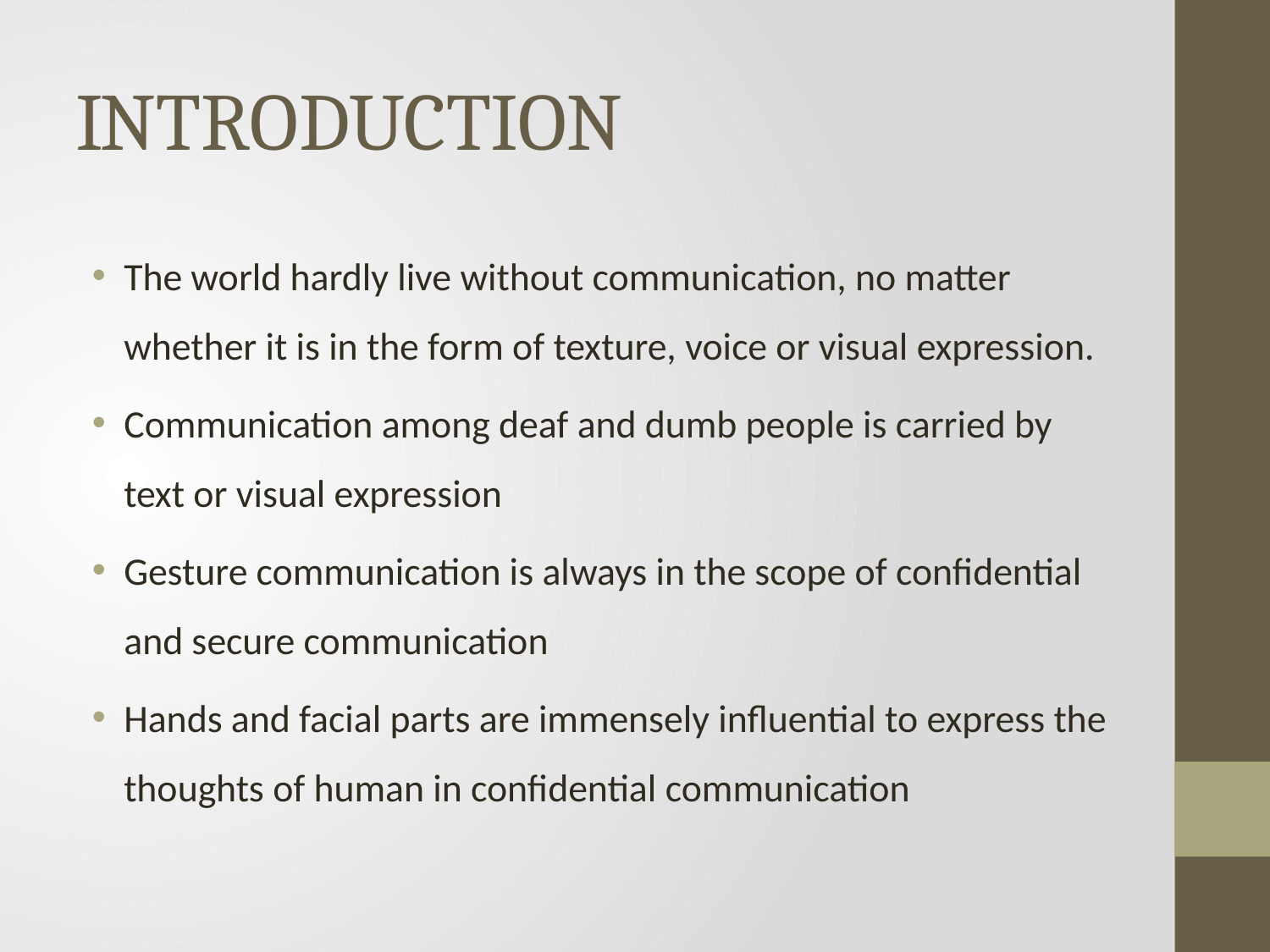

# INTRODUCTION
The world hardly live without communication, no matter whether it is in the form of texture, voice or visual expression.
Communication among deaf and dumb people is carried by text or visual expression
Gesture communication is always in the scope of confidential and secure communication
Hands and facial parts are immensely influential to express the thoughts of human in confidential communication